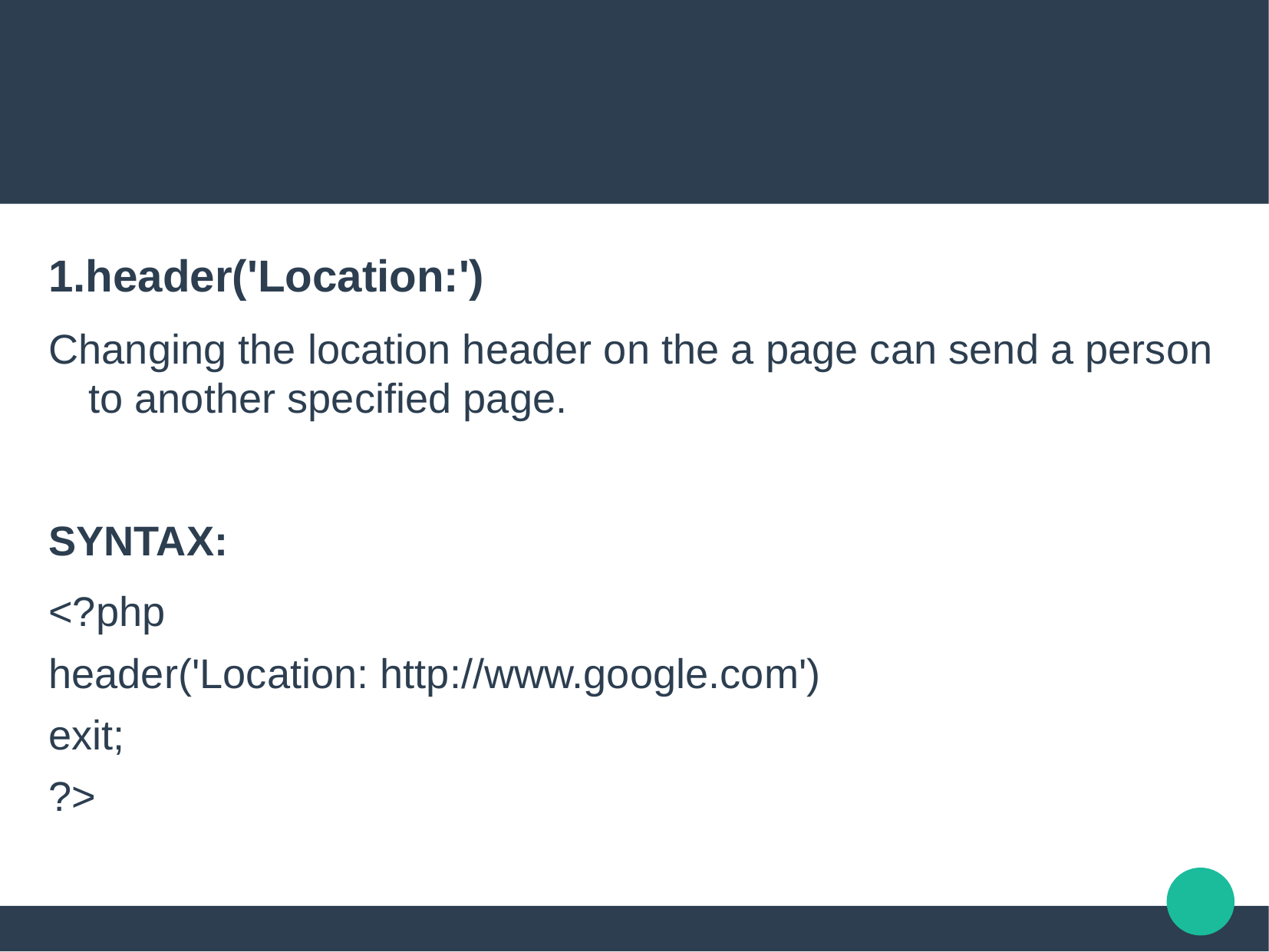

#
1.header('Location:')
Changing the location header on the a page can send a person to another specified page.

SYNTAX:
<?php
header('Location: http://www.google.com')
exit;
?>